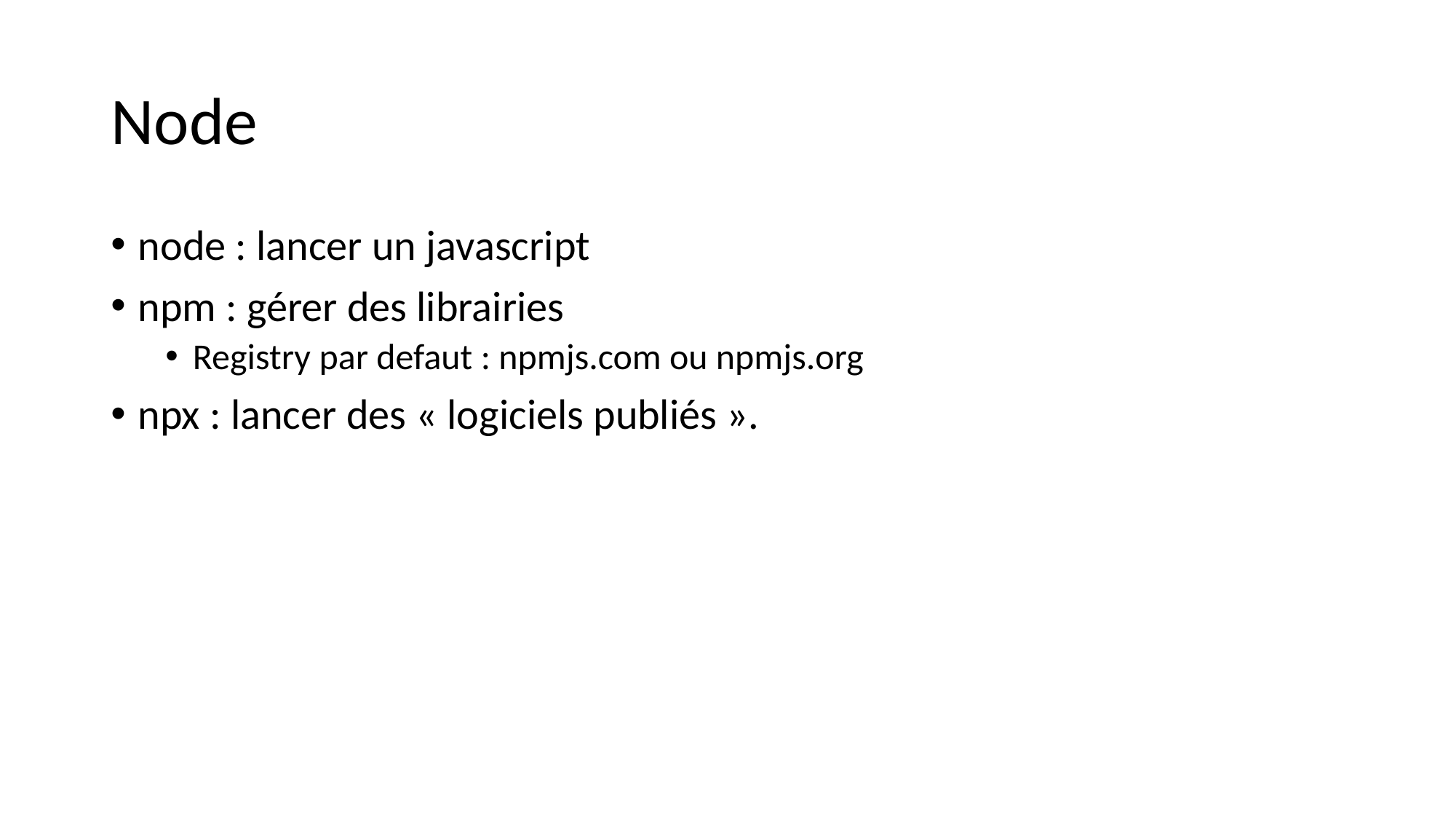

# Node
node : lancer un javascript
npm : gérer des librairies
Registry par defaut : npmjs.com ou npmjs.org
npx : lancer des « logiciels publiés ».